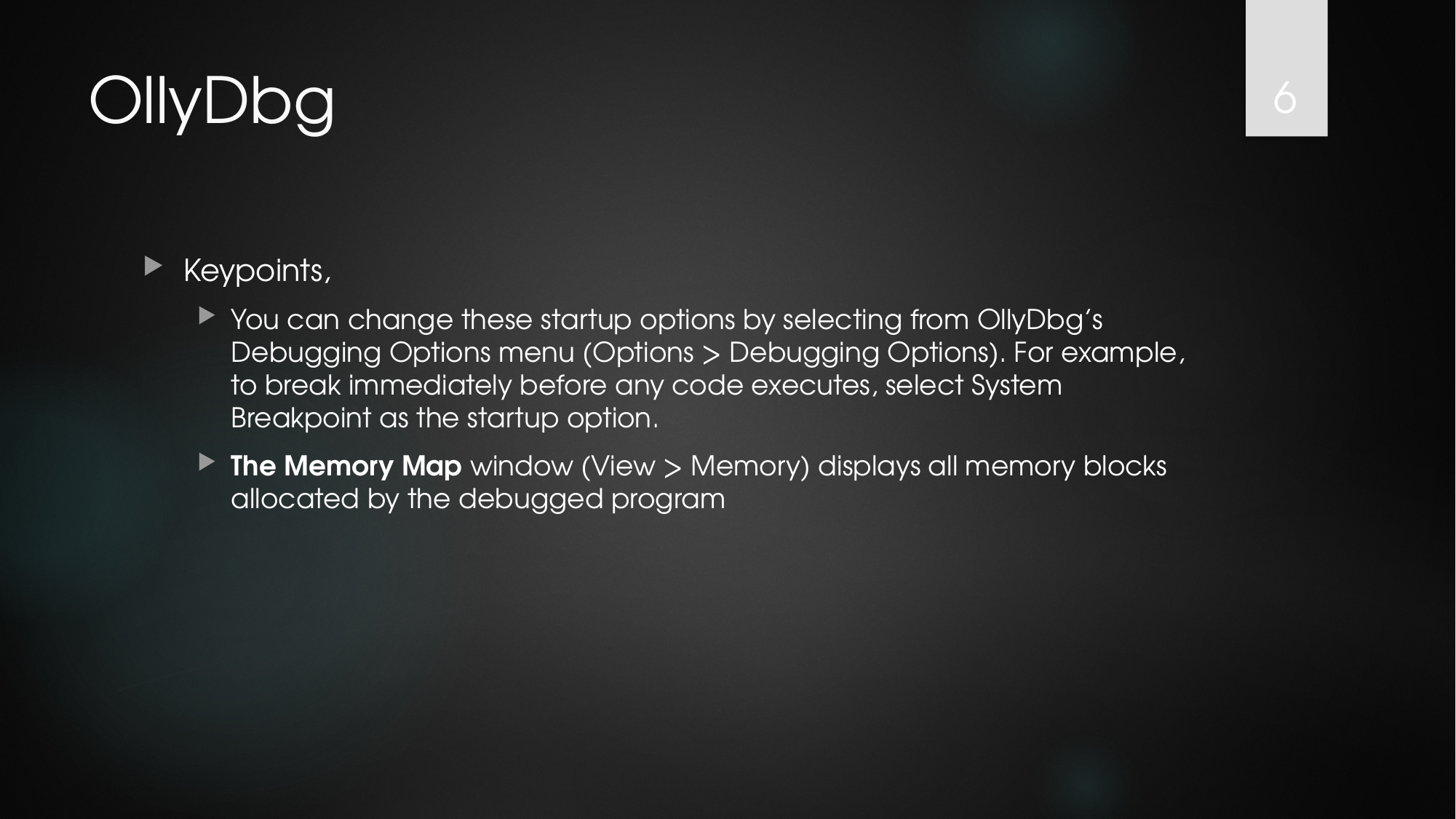

6
# OllyDbg
Keypoints,
You can change these startup options by selecting from OllyDbg’s Debugging Options menu (Options > Debugging Options). For example, to break immediately before any code executes, select System Breakpoint as the startup option.
The Memory Map window (View > Memory) displays all memory blocks allocated by the debugged program